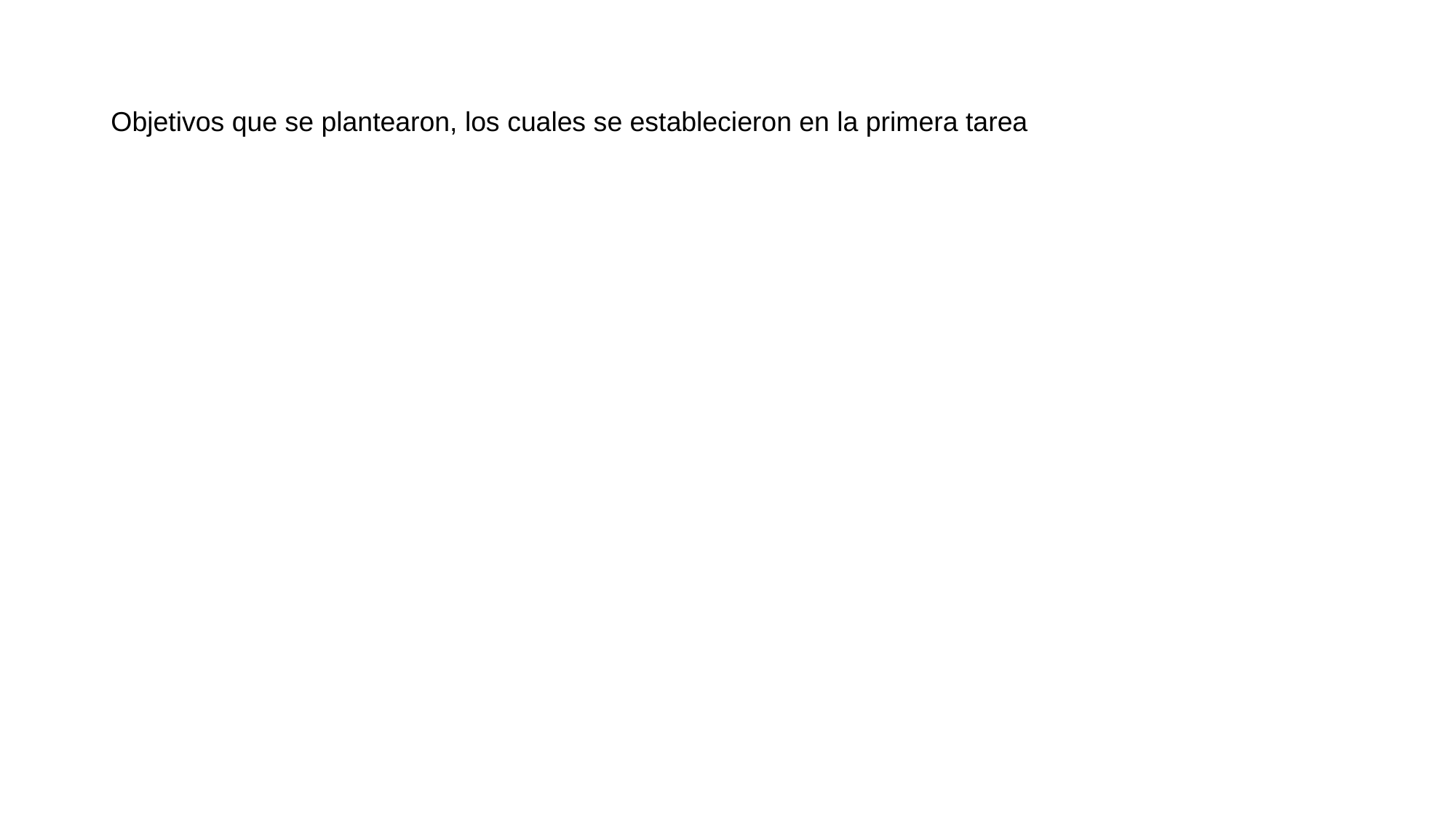

# Objetivos que se plantearon, los cuales se establecieron en la primera tarea